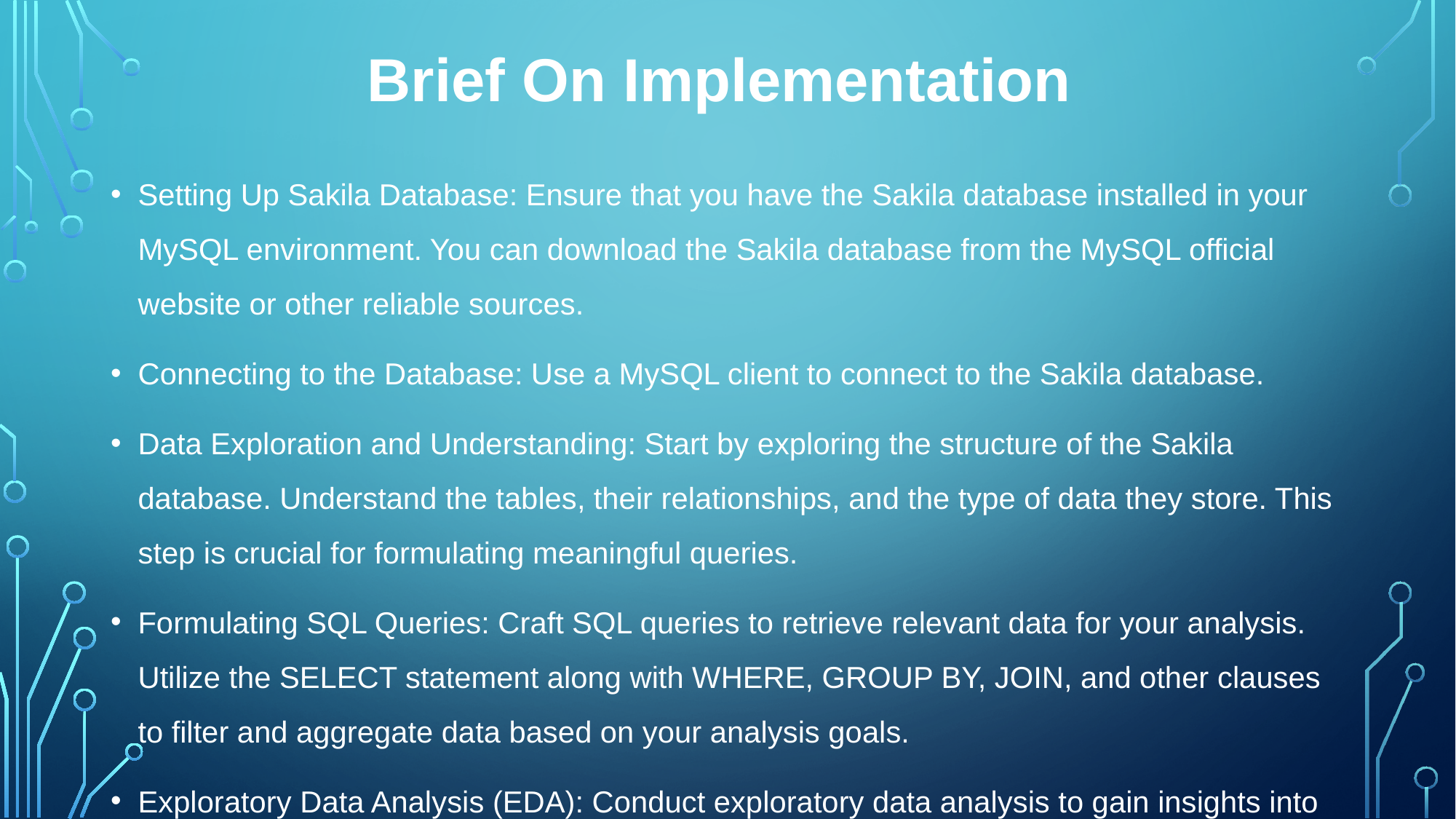

Brief On Implementation
Setting Up Sakila Database: Ensure that you have the Sakila database installed in your MySQL environment. You can download the Sakila database from the MySQL official website or other reliable sources.
Connecting to the Database: Use a MySQL client to connect to the Sakila database.
Data Exploration and Understanding: Start by exploring the structure of the Sakila database. Understand the tables, their relationships, and the type of data they store. This step is crucial for formulating meaningful queries.
Formulating SQL Queries: Craft SQL queries to retrieve relevant data for your analysis. Utilize the SELECT statement along with WHERE, GROUP BY, JOIN, and other clauses to filter and aggregate data based on your analysis goals.
Exploratory Data Analysis (EDA): Conduct exploratory data analysis to gain insights into the dataset.
Results Interpretation: Interpret the results of your analysis. Clearly communicate key findings, insights, and any actionable recommendations that can be derived from the data.